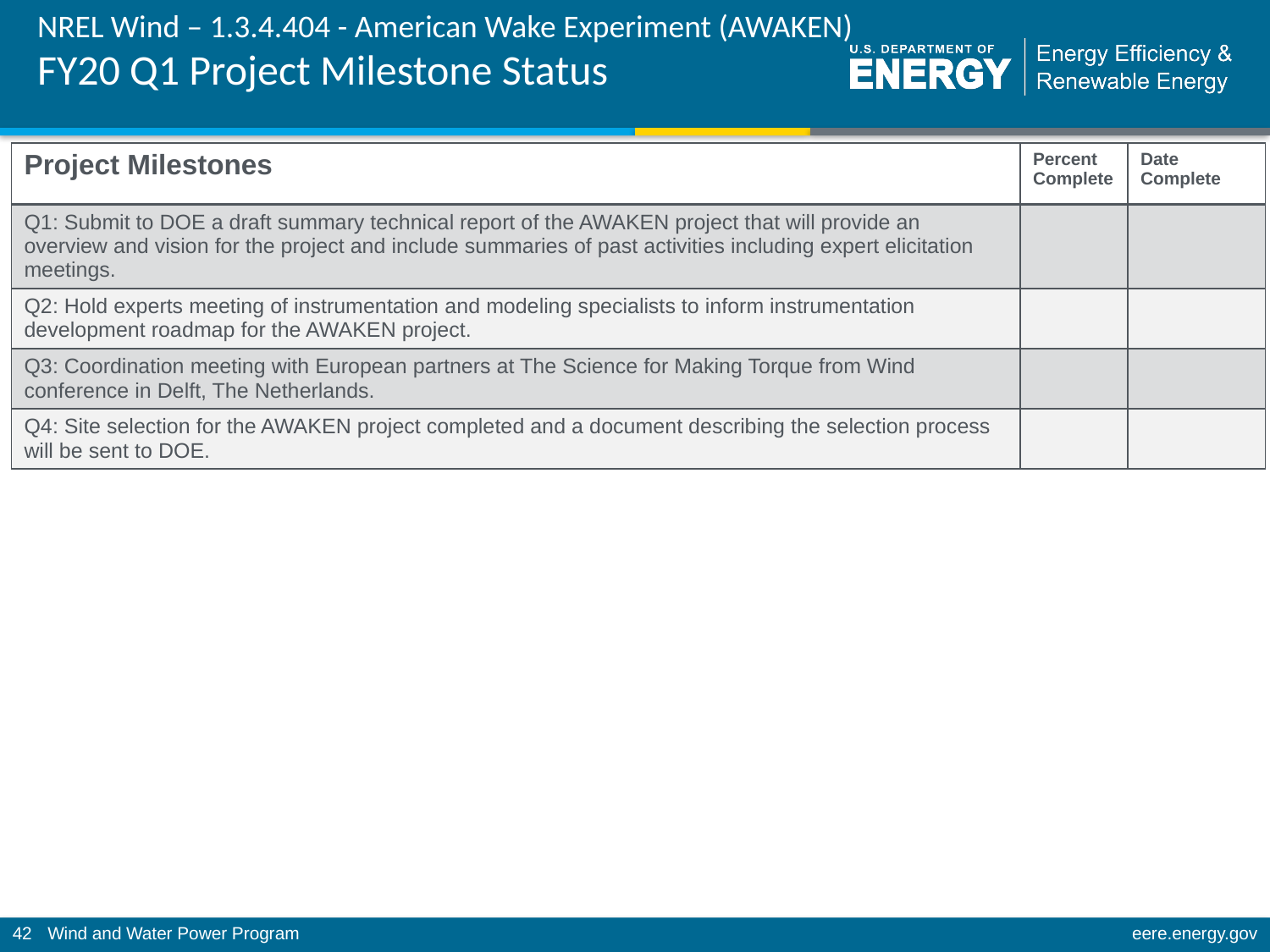

# NREL Wind – 1.3.4.404 - American Wake Experiment (AWAKEN) FY20 Q1 Project Milestone Status

| Project Milestones | Percent Complete | Date Complete |
| --- | --- | --- |
| Q1: Submit to DOE a draft summary technical report of the AWAKEN project that will provide an overview and vision for the project and include summaries of past activities including expert elicitation meetings. |  |  |
| Q2: Hold experts meeting of instrumentation and modeling specialists to inform instrumentation development roadmap for the AWAKEN project. |  |  |
| Q3: Coordination meeting with European partners at The Science for Making Torque from Wind conference in Delft, The Netherlands. |  |  |
| Q4: Site selection for the AWAKEN project completed and a document describing the selection process will be sent to DOE. |  |  |